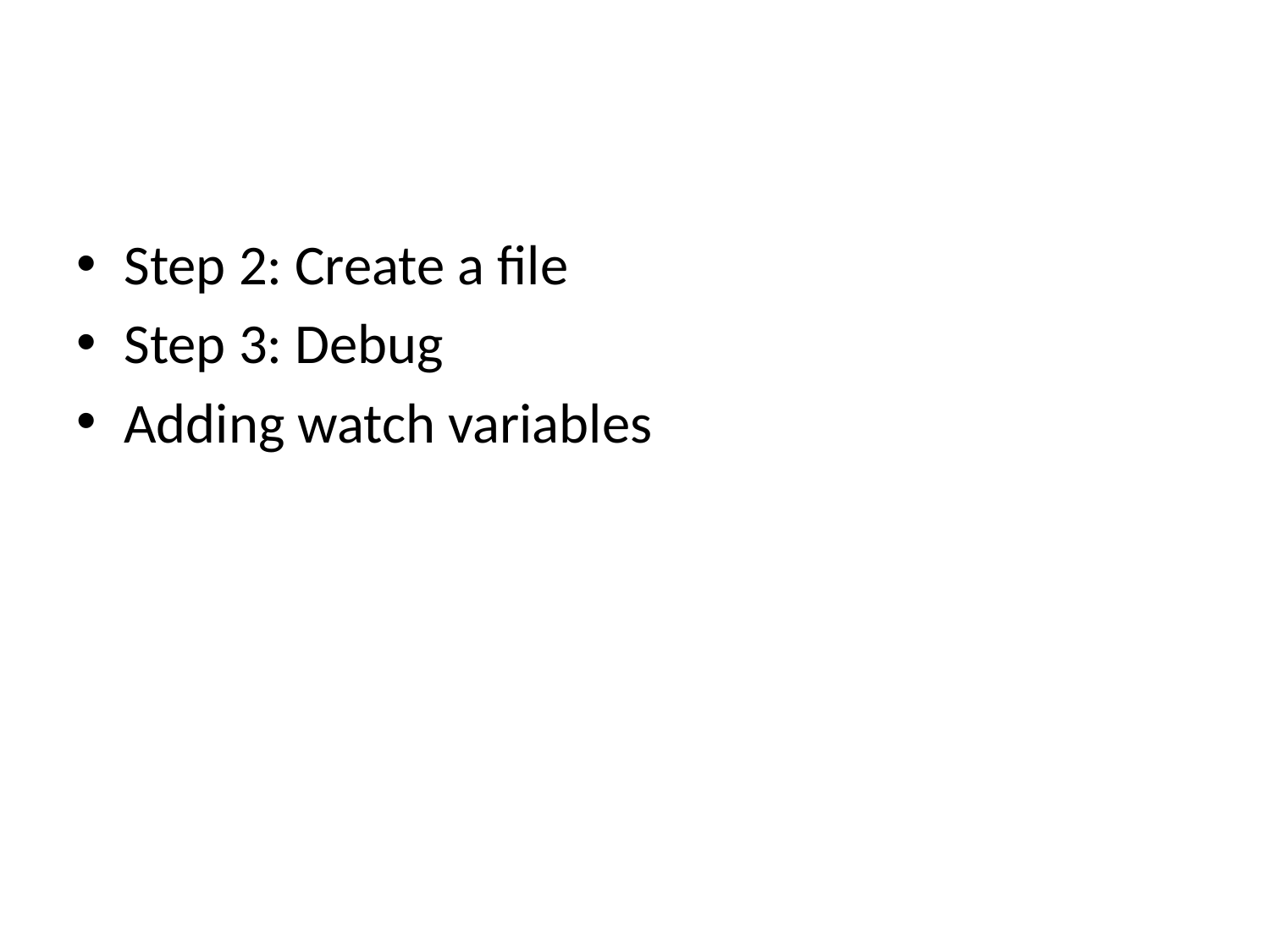

#
Step 2: Create a file
Step 3: Debug
Adding watch variables